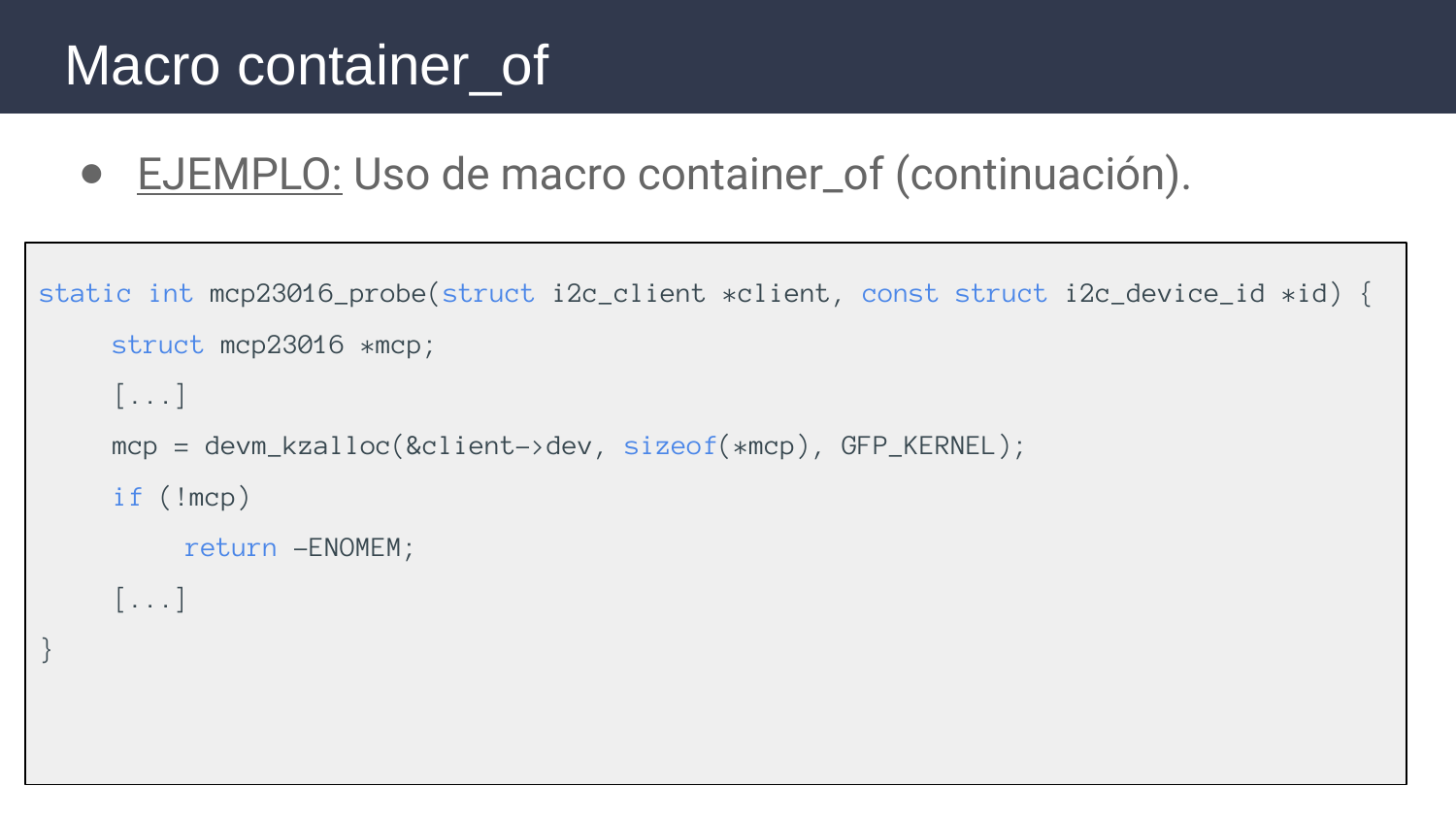

# Macro container_of

EJEMPLO: Uso de macro container_of (continuación).
static int mcp23016_probe(struct i2c_client *client, const struct i2c_device_id *id) {
struct mcp23016 *mcp;
[...]
mcp = devm_kzalloc(&client->dev, sizeof(*mcp), GFP_KERNEL);
if (!mcp)
return -ENOMEM;
[...]
}